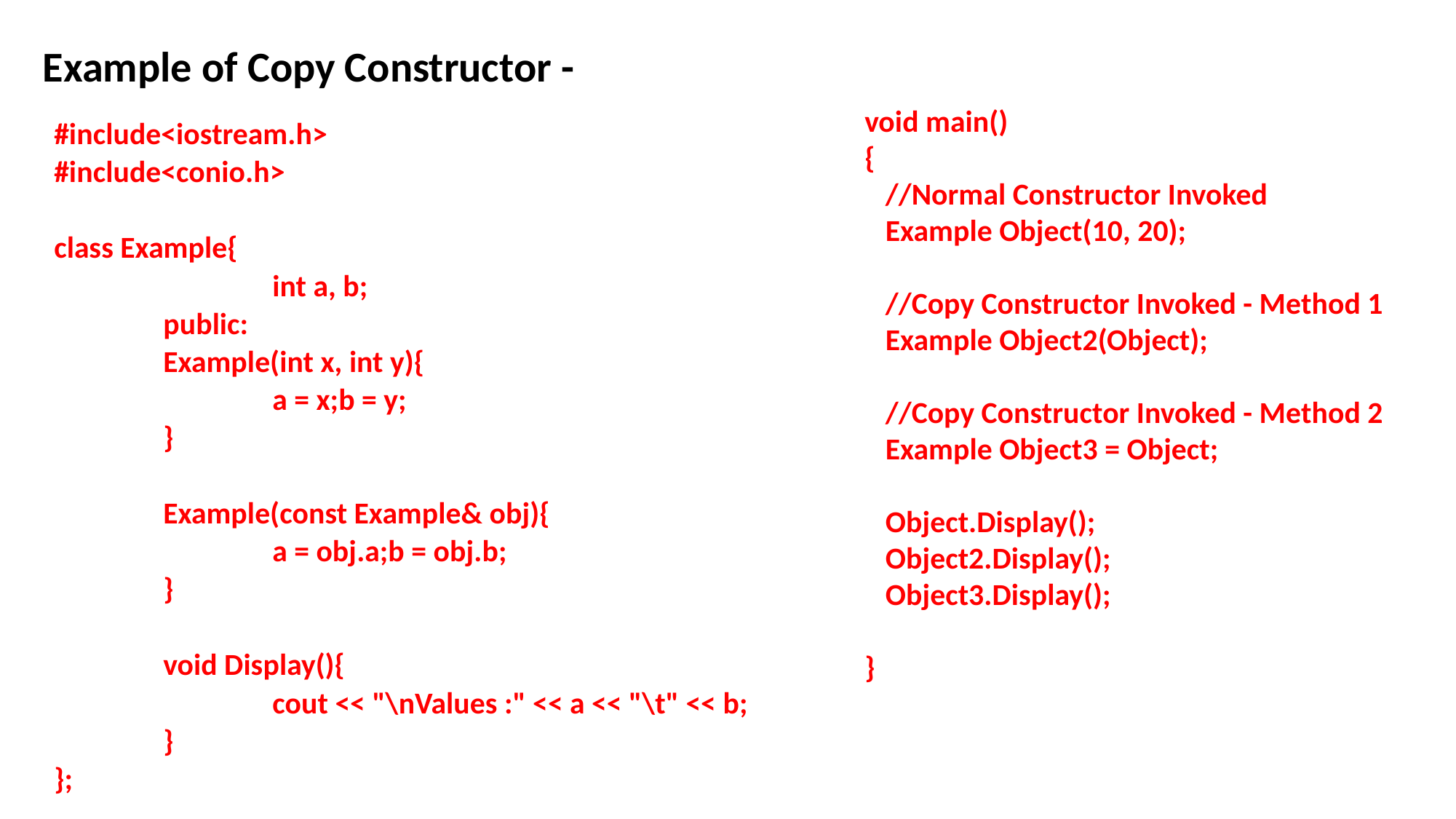

Example of Copy Constructor -
void main()
{
   //Normal Constructor Invoked
   Example Object(10, 20);

   //Copy Constructor Invoked - Method 1
   Example Object2(Object);

   //Copy Constructor Invoked - Method 2
   Example Object3 = Object;

   Object.Display();
   Object2.Display();
   Object3.Display();

}
#include<iostream.h>
#include<conio.h>

class Example{
		int a, b;
	public:
	Example(int x, int y){
		a = x;b = y;
    	}

	Example(const Example& obj){
		a = obj.a;b = obj.b;
    	}

	void Display(){
		cout << "\nValues :" << a << "\t" << b;
	}
};